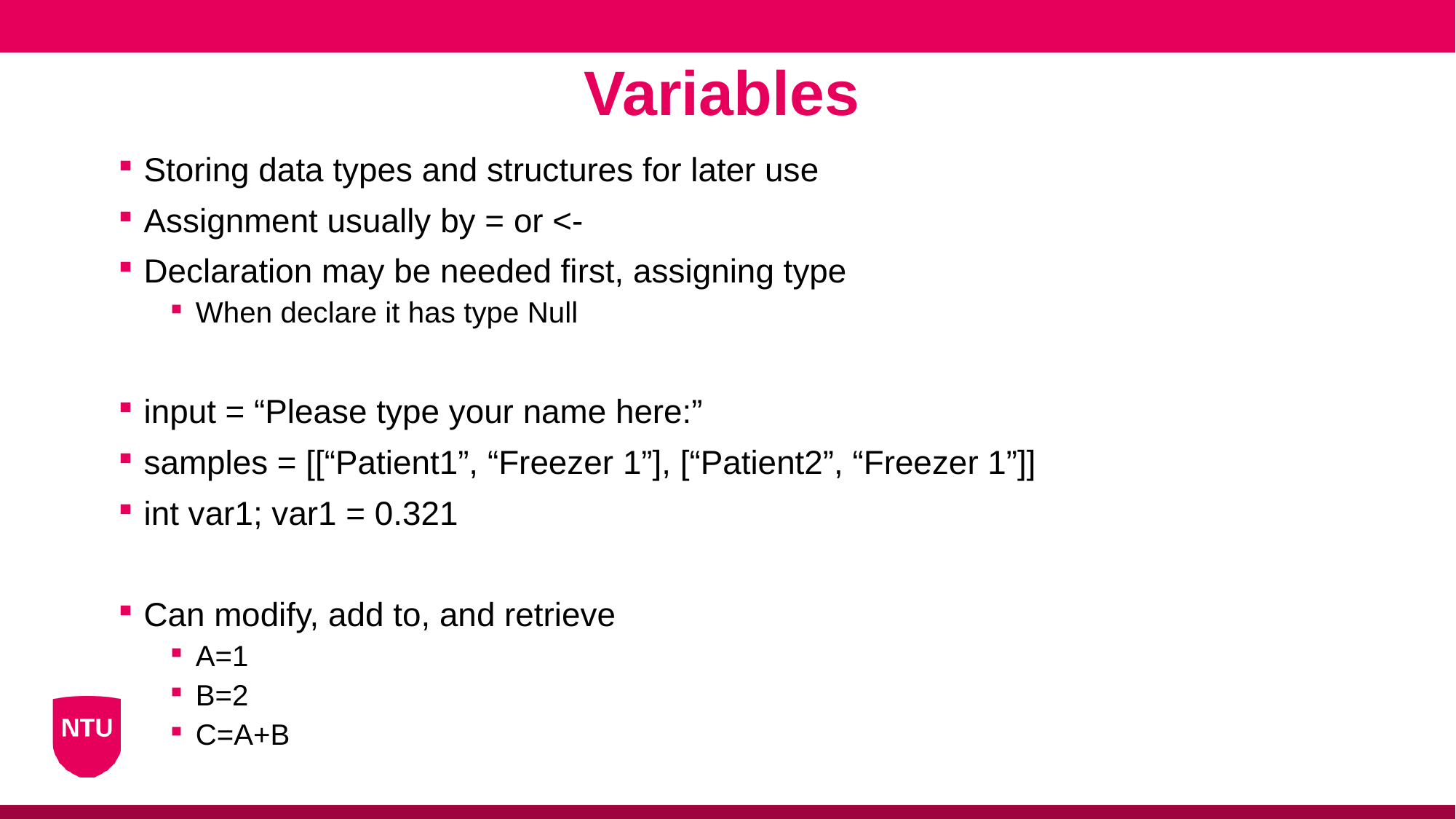

Variables
Storing data types and structures for later use
Assignment usually by = or <-
Declaration may be needed first, assigning type
When declare it has type Null

input = “Please type your name here:”
samples = [[“Patient1”, “Freezer 1”], [“Patient2”, “Freezer 1”]]
int var1; var1 = 0.321

Can modify, add to, and retrieve
A=1
B=2
C=A+B